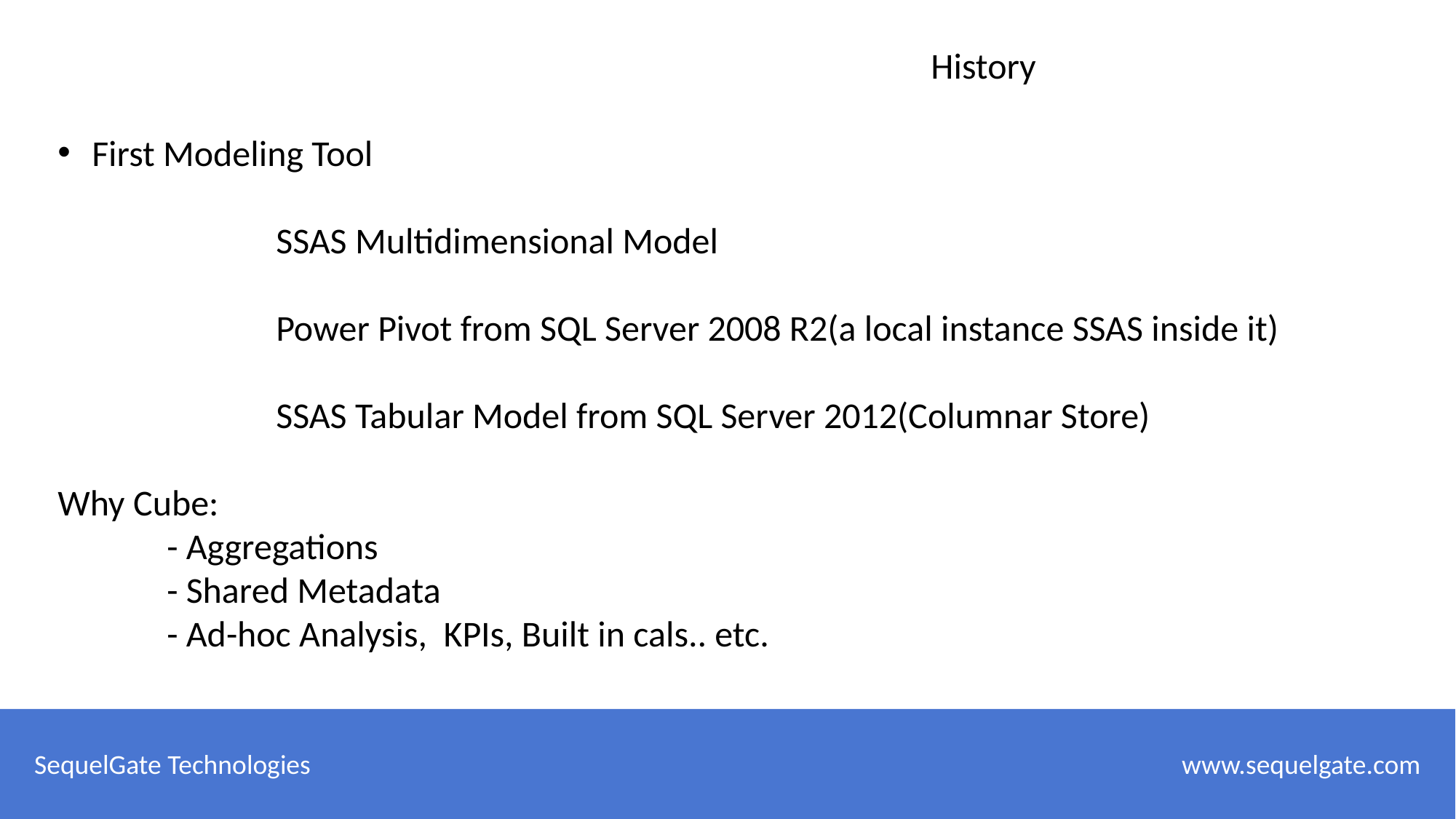

History

First Modeling Tool

		SSAS Multidimensional Model

		Power Pivot from SQL Server 2008 R2(a local instance SSAS inside it)

		SSAS Tabular Model from SQL Server 2012(Columnar Store)

Why Cube:
	- Aggregations
	- Shared Metadata
	- Ad-hoc Analysis,  KPIs, Built in cals.. etc.

SequelGate Technologies
                           www.sequelgate.com